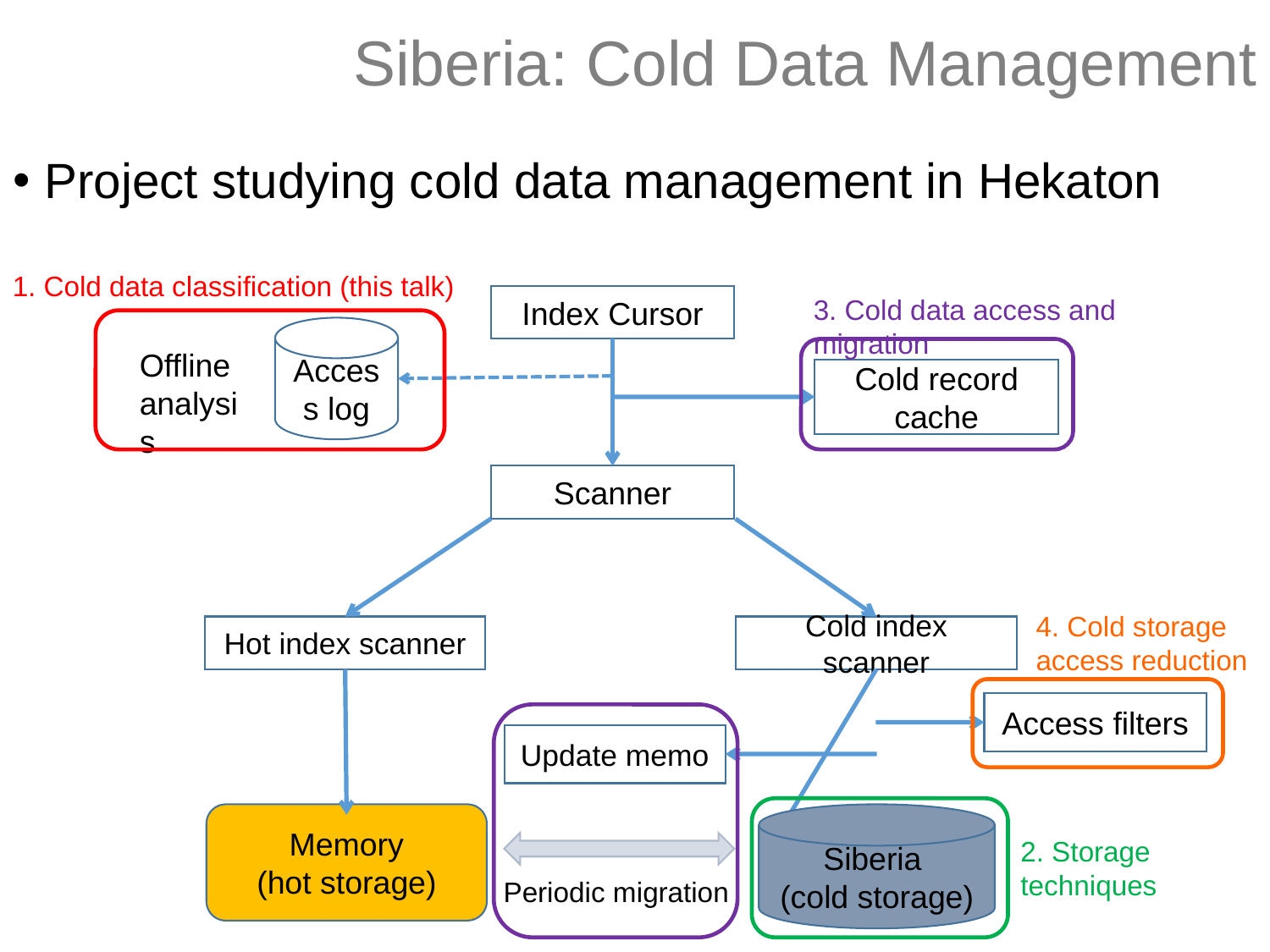

# Siberia: Cold Data Management
Project studying cold data management in Hekaton

1. Cold data classification (this talk)
Index Cursor
3. Cold data access and migration

Access log
Offline analysis

Cold record cache
Scanner
4. Cold storage
access reduction
Hot index scanner
Cold index scanner

Access filters

Update memo

Memory
(hot storage)
Siberia
(cold storage)
2. Storage techniques

Periodic migration